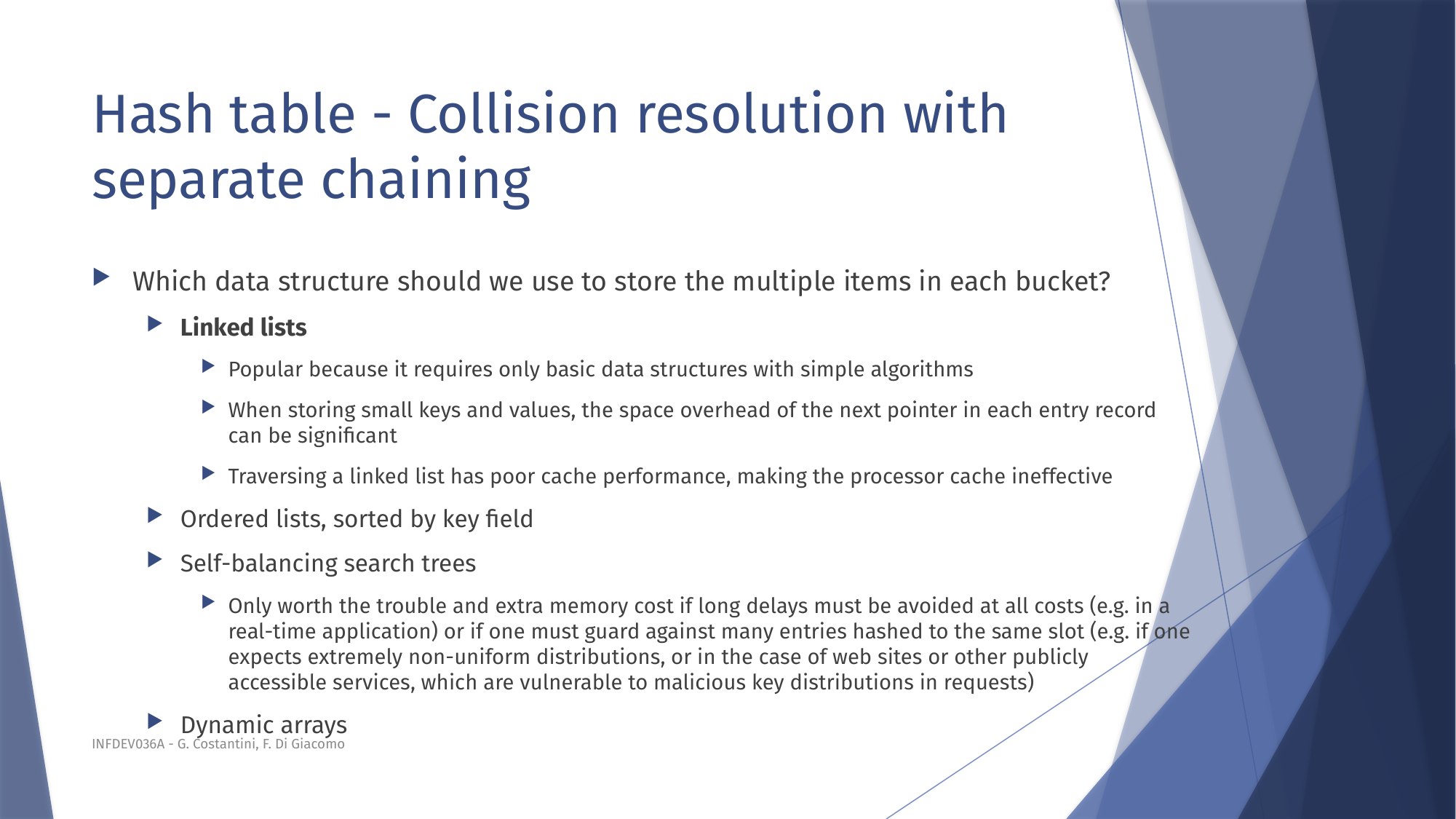

# Hash table - Collision resolution with separate chaining
Which data structure should we use to store the multiple items in each bucket?
Linked lists
Popular because it requires only basic data structures with simple algorithms
When storing small keys and values, the space overhead of the next pointer in each entry record can be significant
Traversing a linked list has poor cache performance, making the processor cache ineffective
Ordered lists, sorted by key field
Self-balancing search trees
Only worth the trouble and extra memory cost if long delays must be avoided at all costs (e.g. in a real-time application) or if one must guard against many entries hashed to the same slot (e.g. if one expects extremely non-uniform distributions, or in the case of web sites or other publicly accessible services, which are vulnerable to malicious key distributions in requests)
Dynamic arrays

INFDEV036A - G. Costantini, F. Di Giacomo